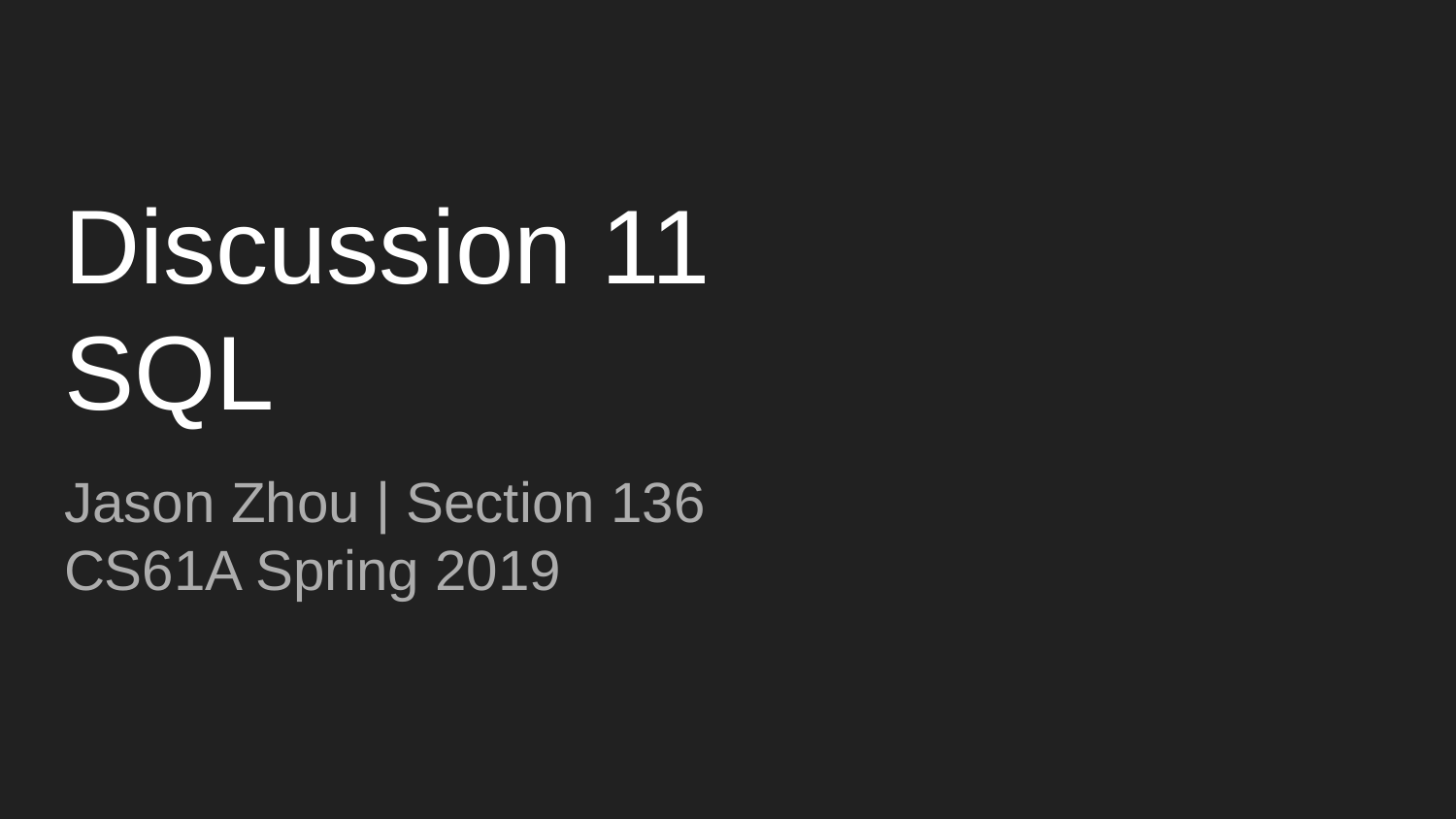

# Discussion 11
SQL
Jason Zhou | Section 136
CS61A Spring 2019